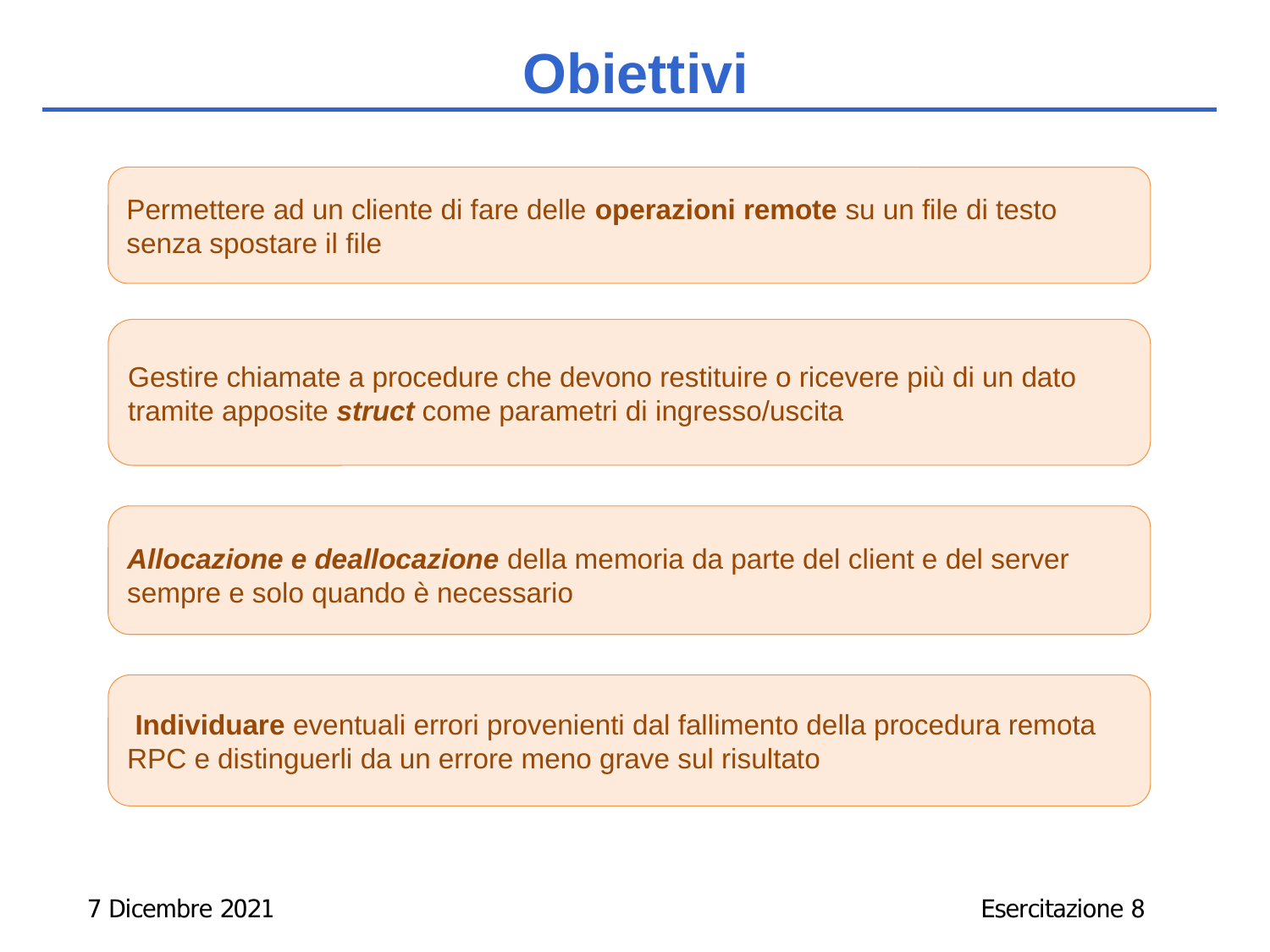

# Obiettivi

Permettere ad un cliente di fare delle operazioni remote su un file di testo senza spostare il file
Gestire chiamate a procedure che devono restituire o ricevere più di un dato tramite apposite struct come parametri di ingresso/uscita

Allocazione e deallocazione della memoria da parte del client e del server sempre e solo quando è necessario

 Individuare eventuali errori provenienti dal fallimento della procedura remota RPC e distinguerli da un errore meno grave sul risultato
7 Dicembre 2021
Esercitazione 8